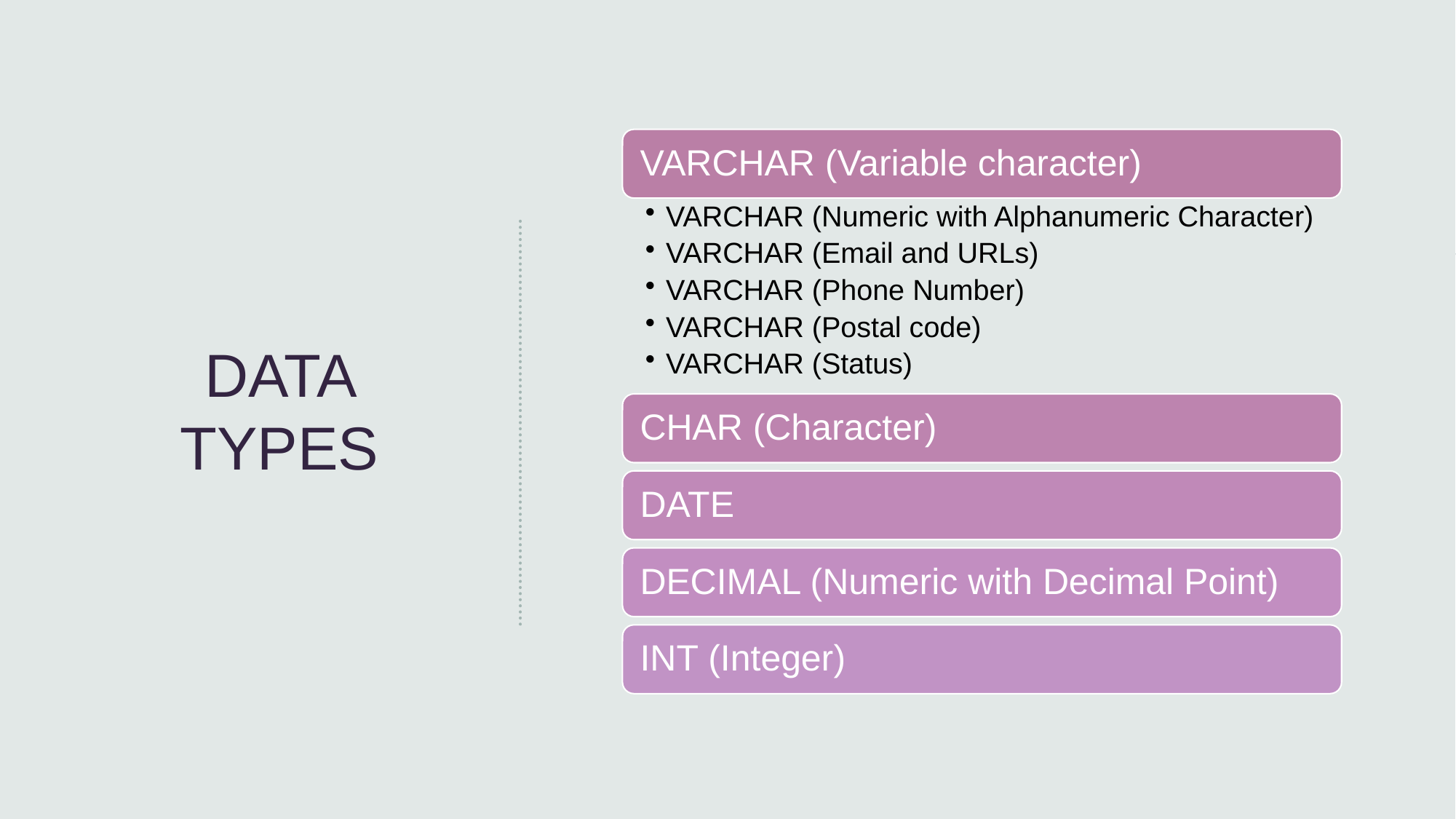

VARCHAR (Variable character)
VARCHAR (Numeric with Alphanumeric Character)
VARCHAR (Email and URLs)
VARCHAR (Phone Number)
VARCHAR (Postal code)
VARCHAR (Status)
CHAR (Character)
DATE
DECIMAL (Numeric with Decimal Point)
INT (Integer)
# DATA TYPES